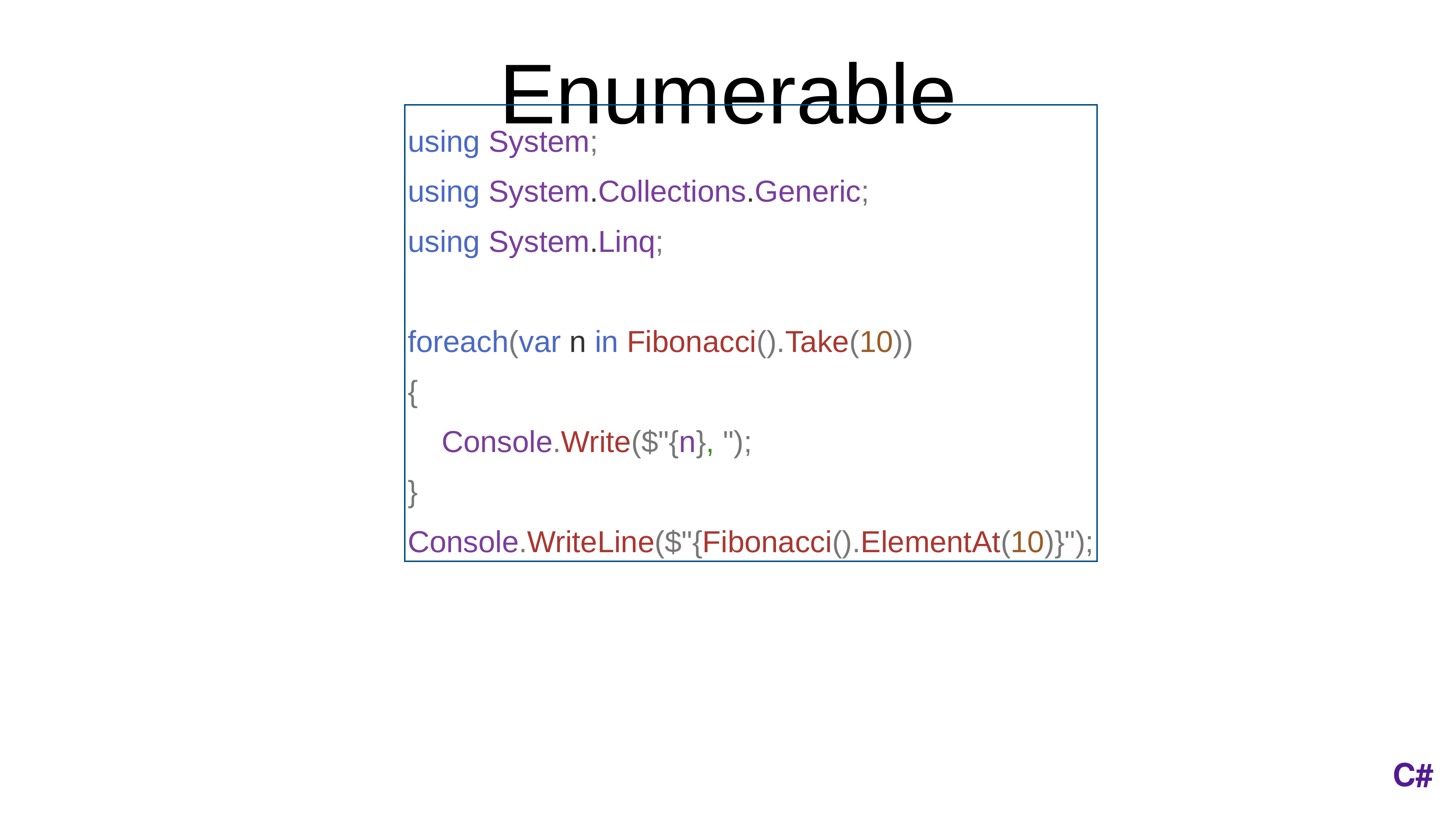

# Enumerable
using System;
using System.Collections.Generic;
using System.Linq;

foreach(var n in Fibonacci().Take(10))
{
    Console.Write($"{n}, ");
}
Console.WriteLine($"{Fibonacci().ElementAt(10)}");
C#